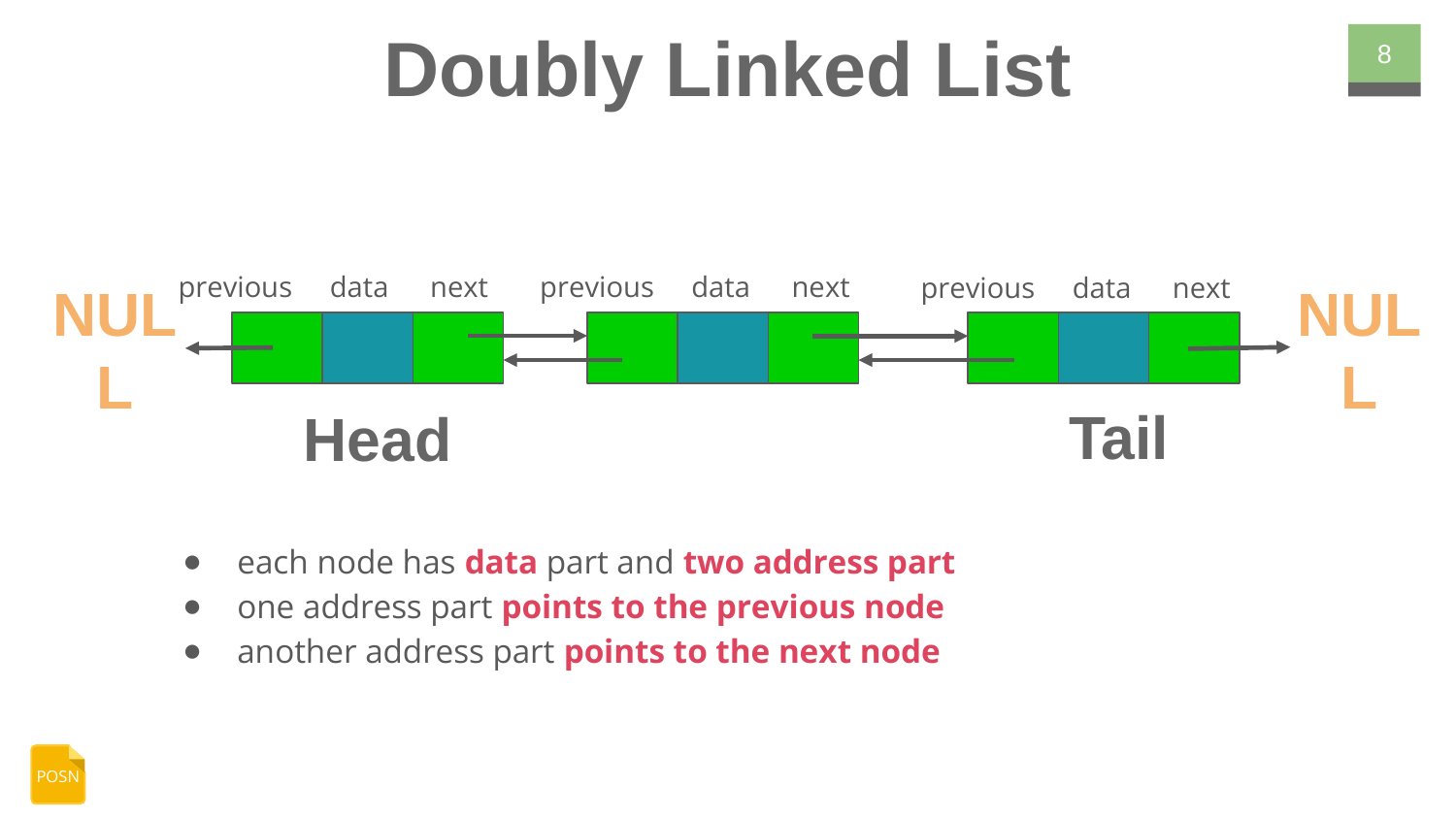

# Doubly Linked List
8
previous
data
next
previous
data
next
previous
data
next

NULL
NULL
Tail
Head
each node has data part and two address part
one address part points to the previous node
another address part points to the next node